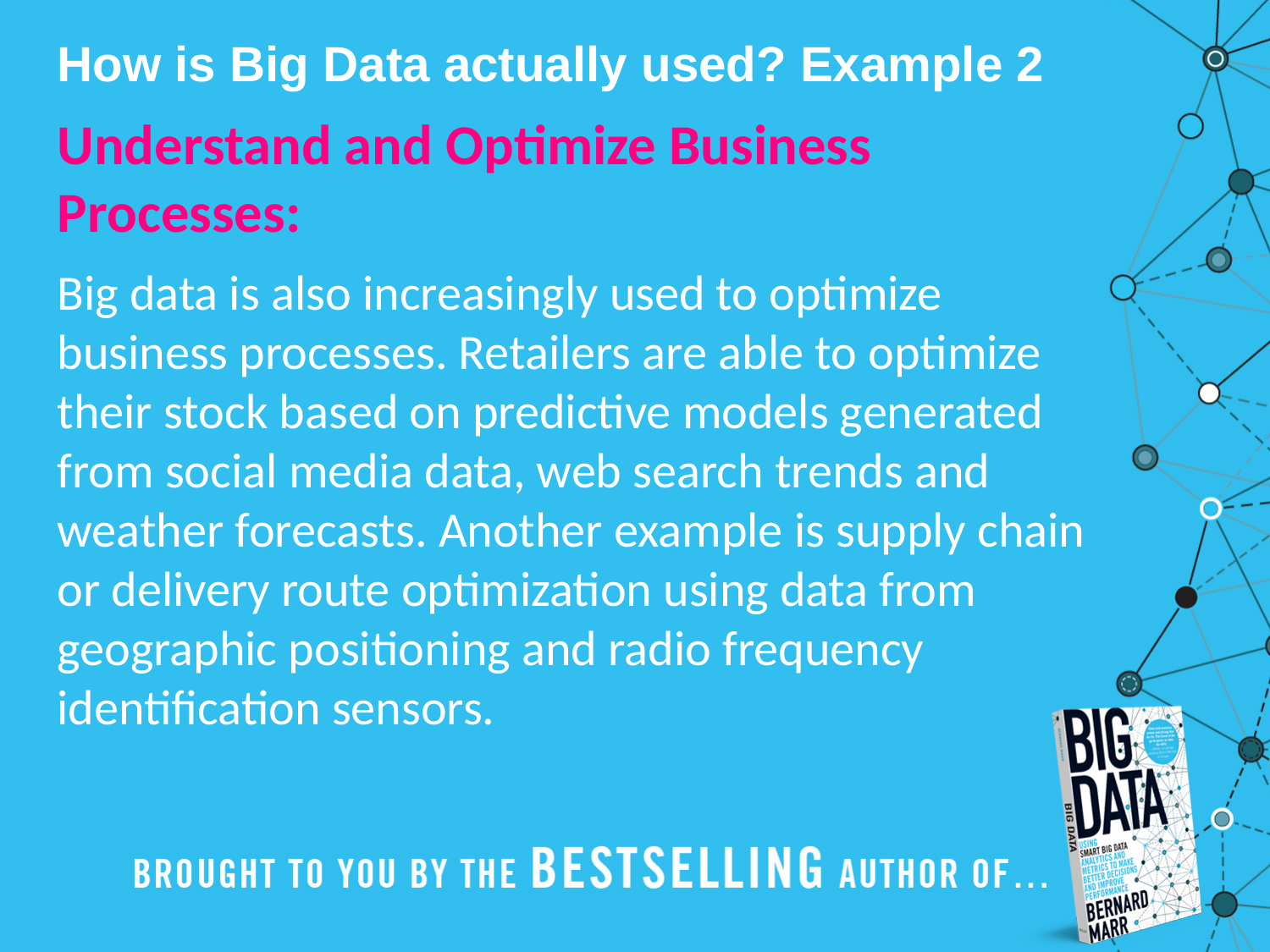

How is Big Data actually used? Example 2

Understand and Optimize Business Processes:

Big data is also increasingly used to optimize business processes. Retailers are able to optimize their stock based on predictive models generated from social media data, web search trends and weather forecasts. Another example is supply chain or delivery route optimization using data from geographic positioning and radio frequency identification sensors.